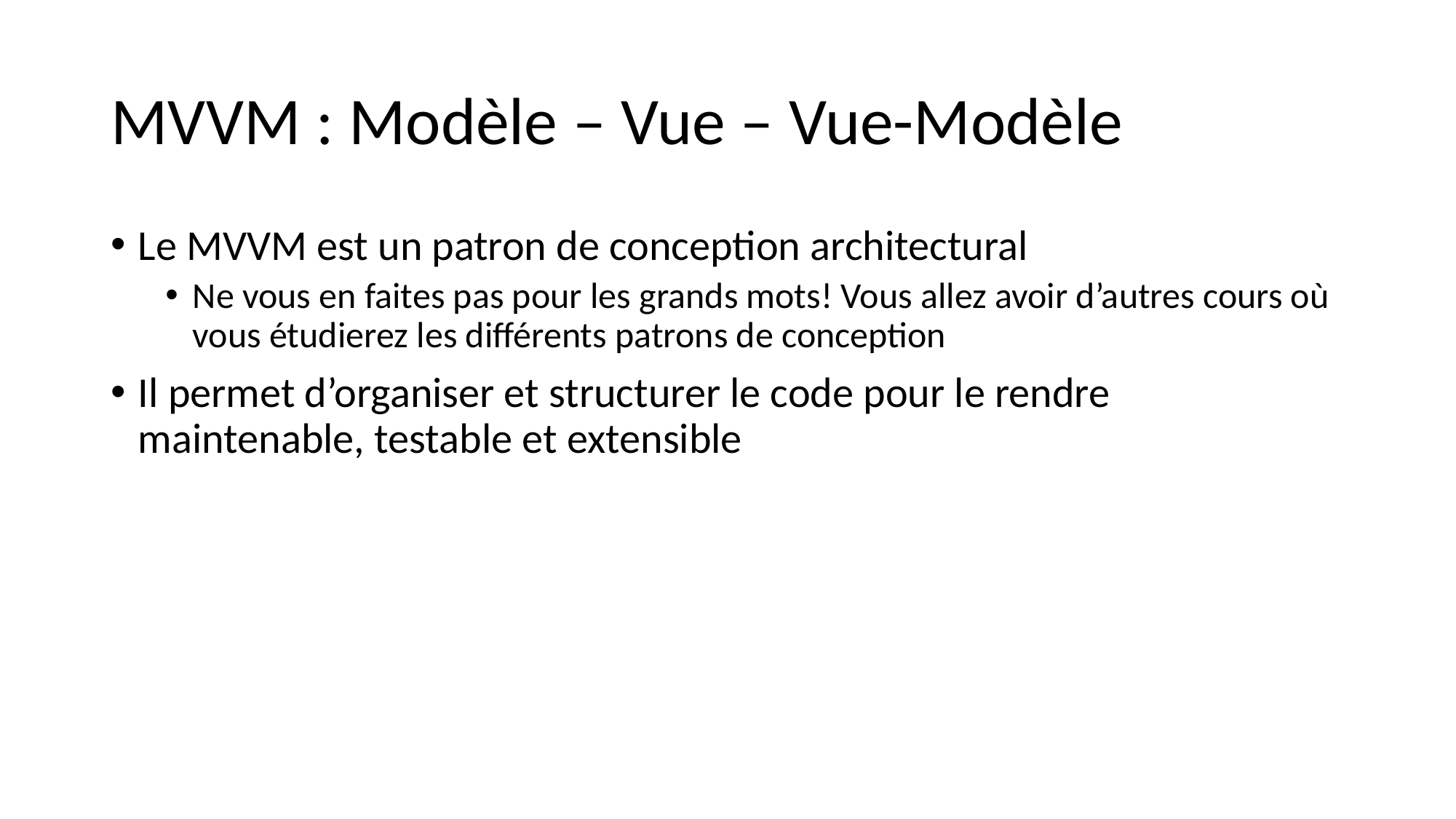

# MVVM : Modèle – Vue – Vue-Modèle
Le MVVM est un patron de conception architectural
Ne vous en faites pas pour les grands mots! Vous allez avoir d’autres cours où vous étudierez les différents patrons de conception
Il permet d’organiser et structurer le code pour le rendre maintenable, testable et extensible